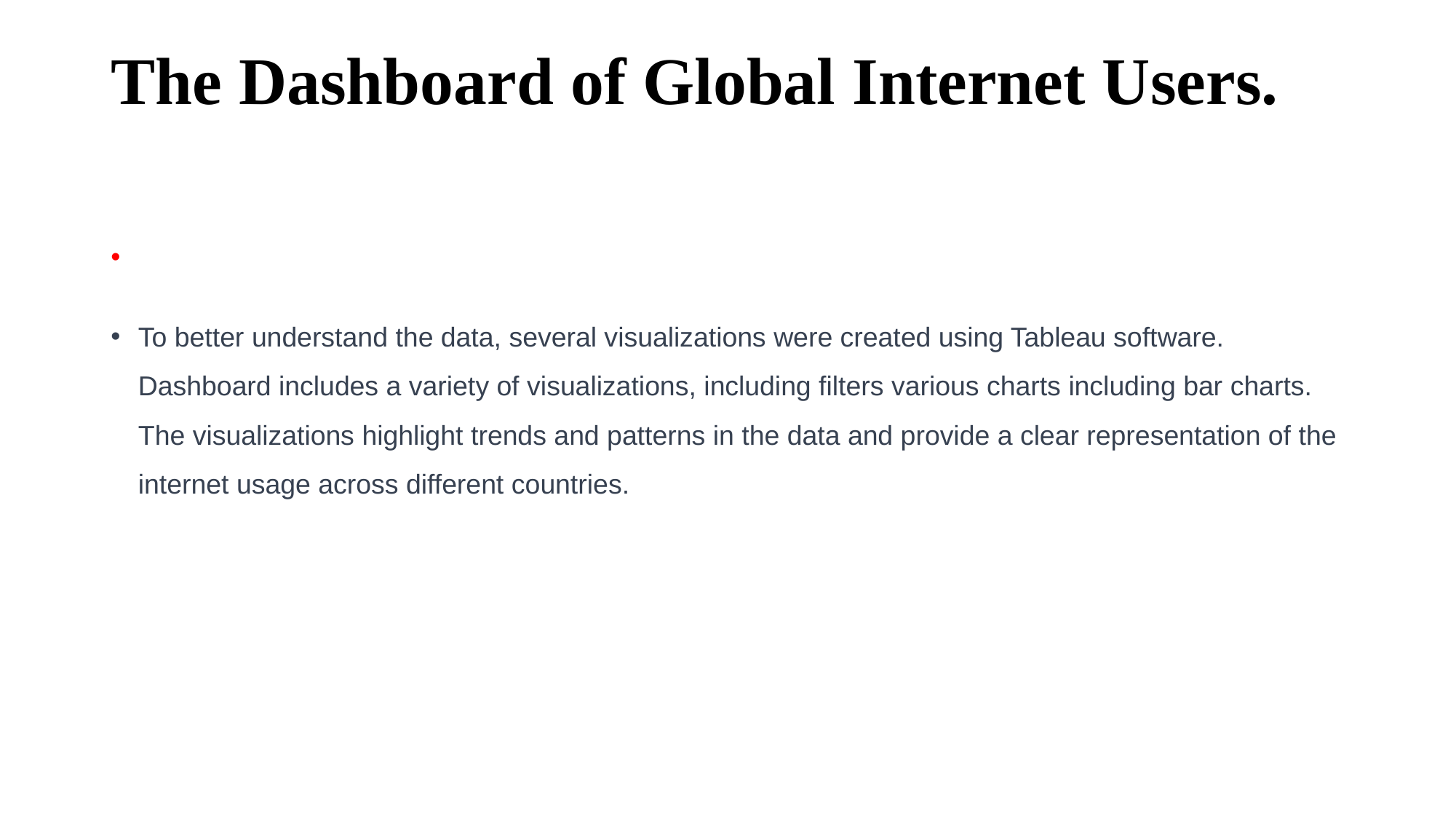

# The Dashboard of Global Internet Users.

To better understand the data, several visualizations were created using Tableau software. Dashboard includes a variety of visualizations, including filters various charts including bar charts. The visualizations highlight trends and patterns in the data and provide a clear representation of the internet usage across different countries.